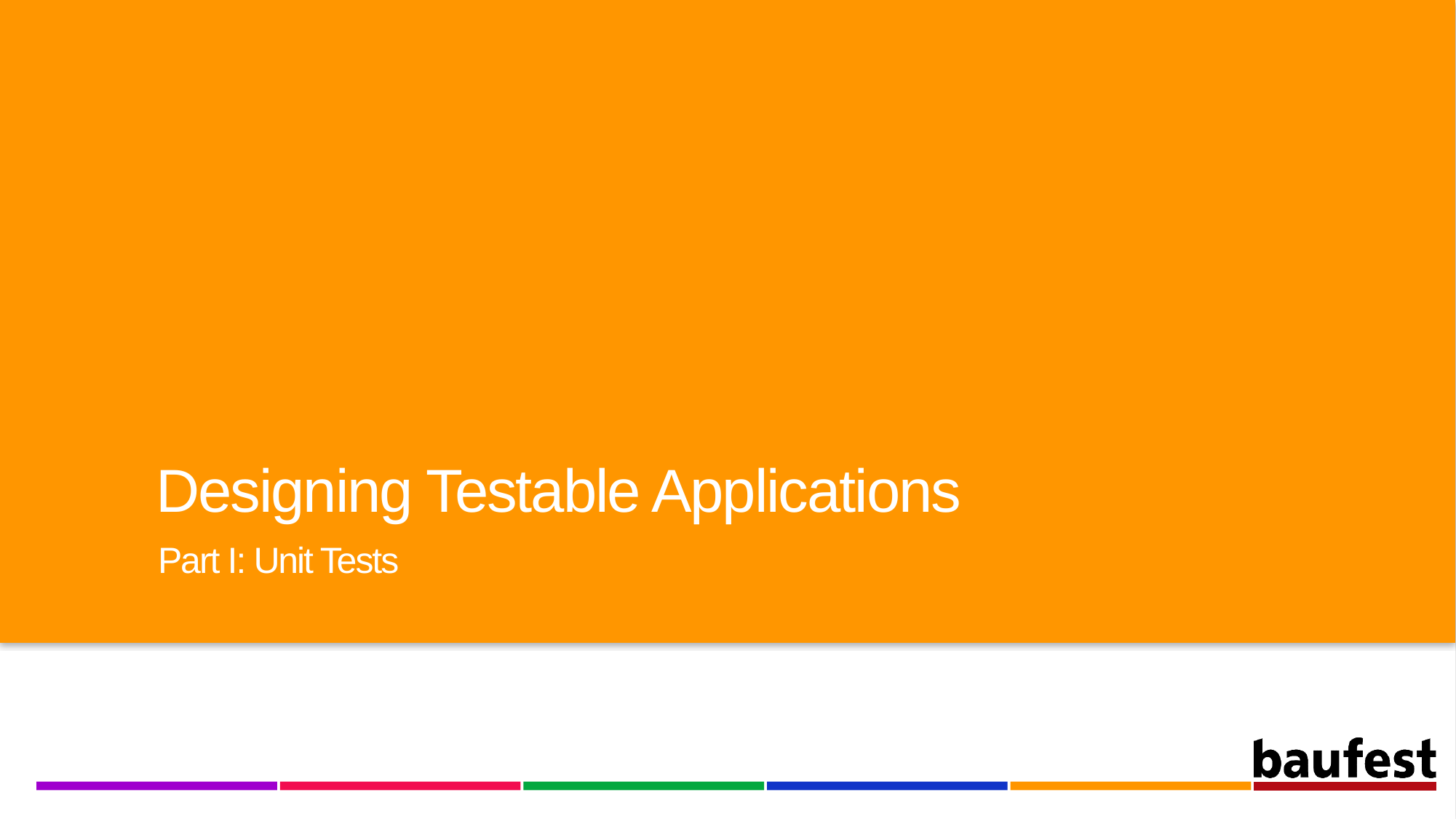

# Designing Testable Applications
Part I: Unit Tests